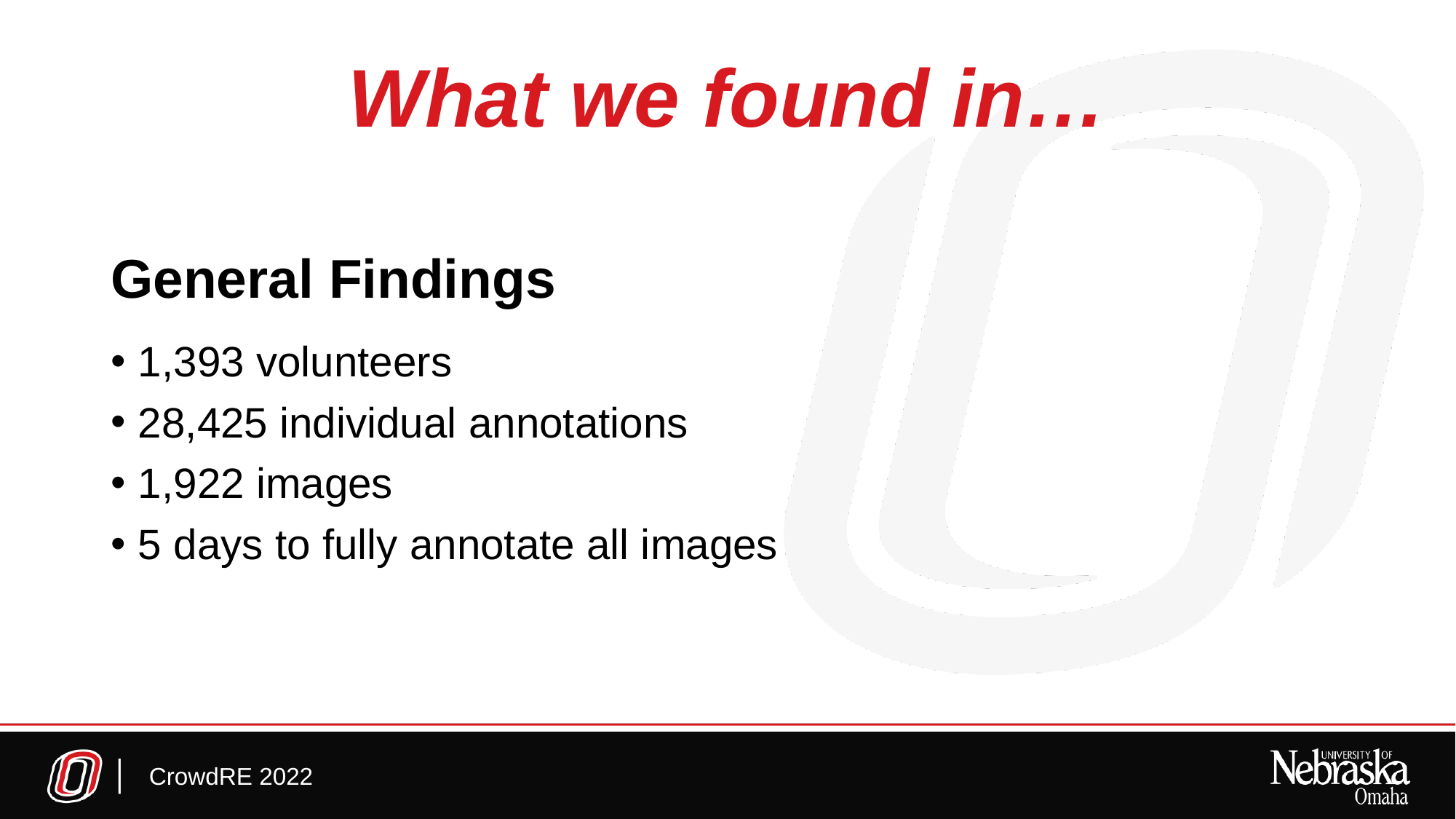

# What we found in…
General Findings
1,393 volunteers
28,425 individual annotations
1,922 images
5 days to fully annotate all images

CrowdRE 2022